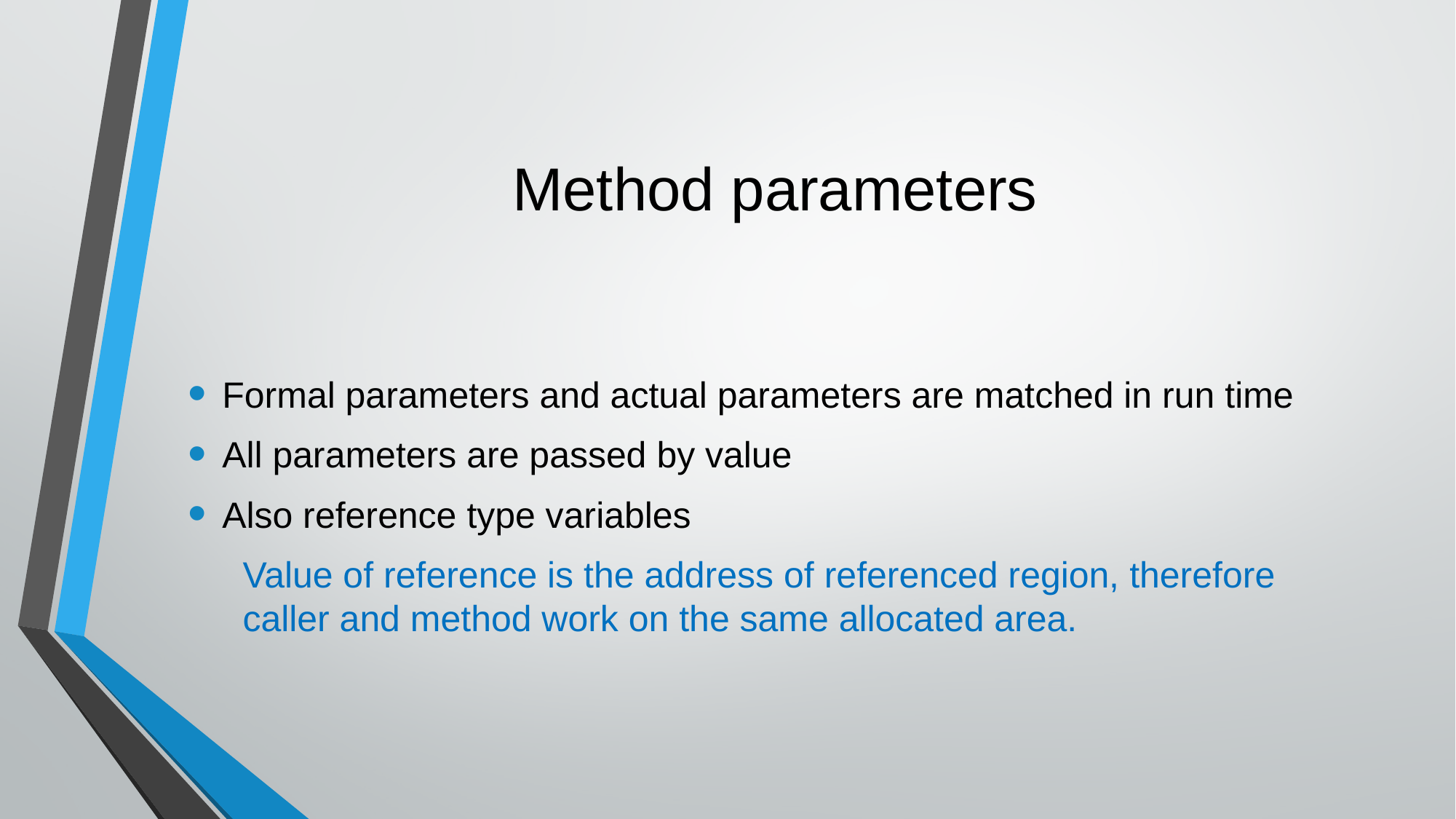

# Method parameters
Formal parameters and actual parameters are matched in run time
All parameters are passed by value
Also reference type variables
Value of reference is the address of referenced region, therefore caller and method work on the same allocated area.